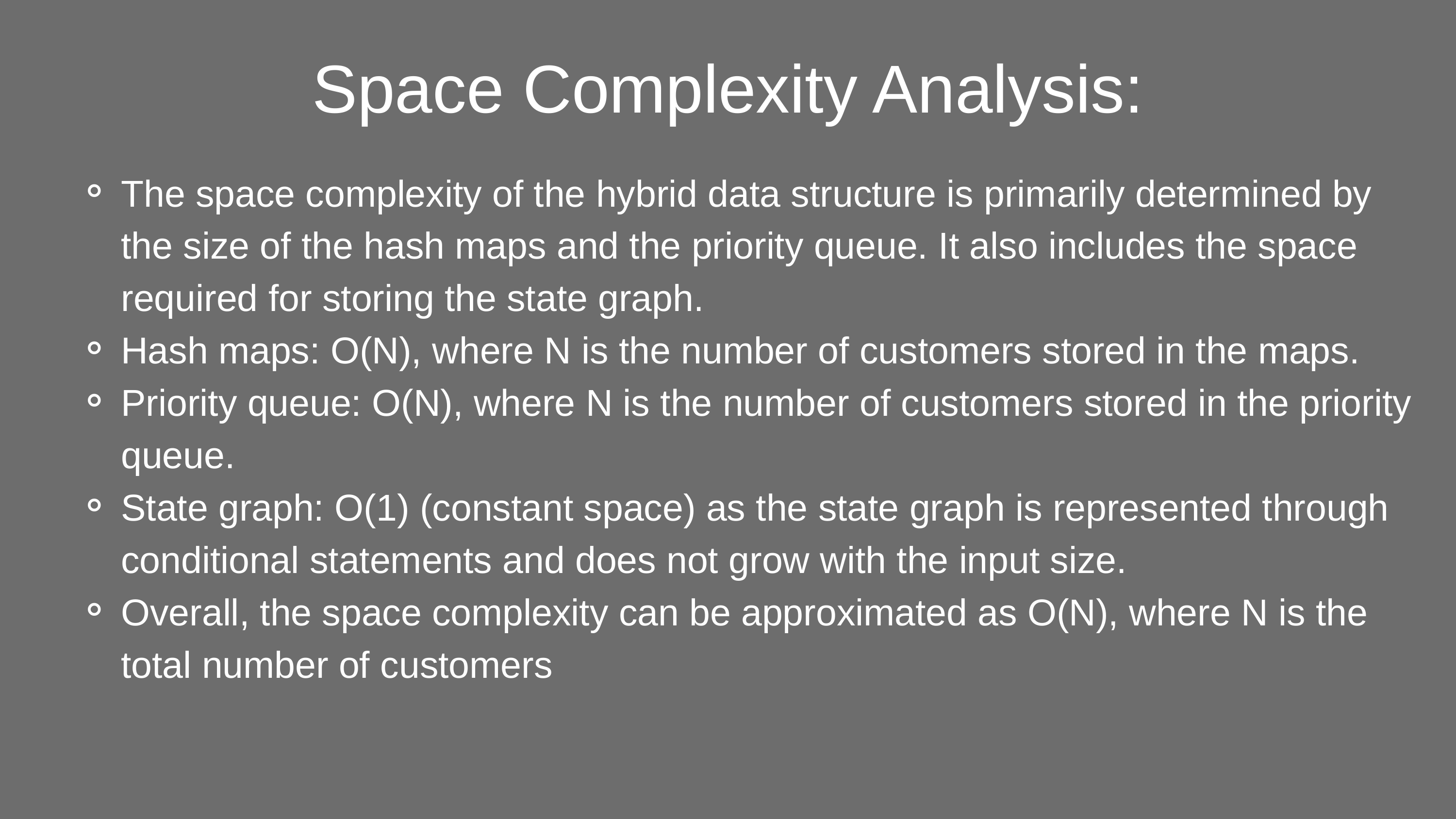

Space Complexity Analysis:

The space complexity of the hybrid data structure is primarily determined by the size of the hash maps and the priority queue. It also includes the space required for storing the state graph.
Hash maps: O(N), where N is the number of customers stored in the maps.
Priority queue: O(N), where N is the number of customers stored in the priority queue.
State graph: O(1) (constant space) as the state graph is represented through conditional statements and does not grow with the input size.
Overall, the space complexity can be approximated as O(N), where N is the total number of customers